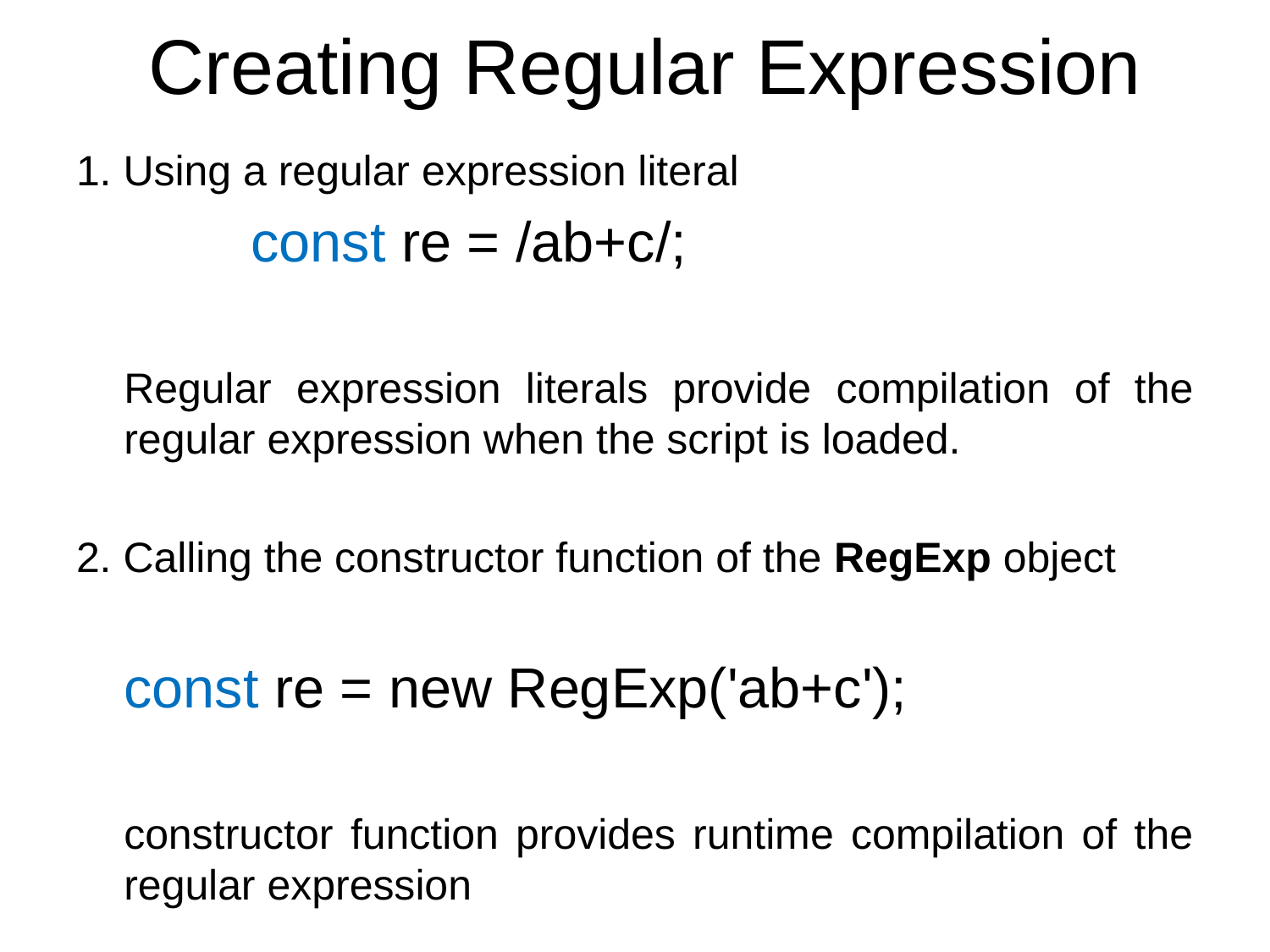

# Creating Regular Expression
1. Using a regular expression literal
		const re = /ab+c/;

	Regular expression literals provide compilation of the regular expression when the script is loaded.

2. Calling the constructor function of the RegExp object

	const re = new RegExp('ab+c');

	constructor function provides runtime compilation of the regular expression